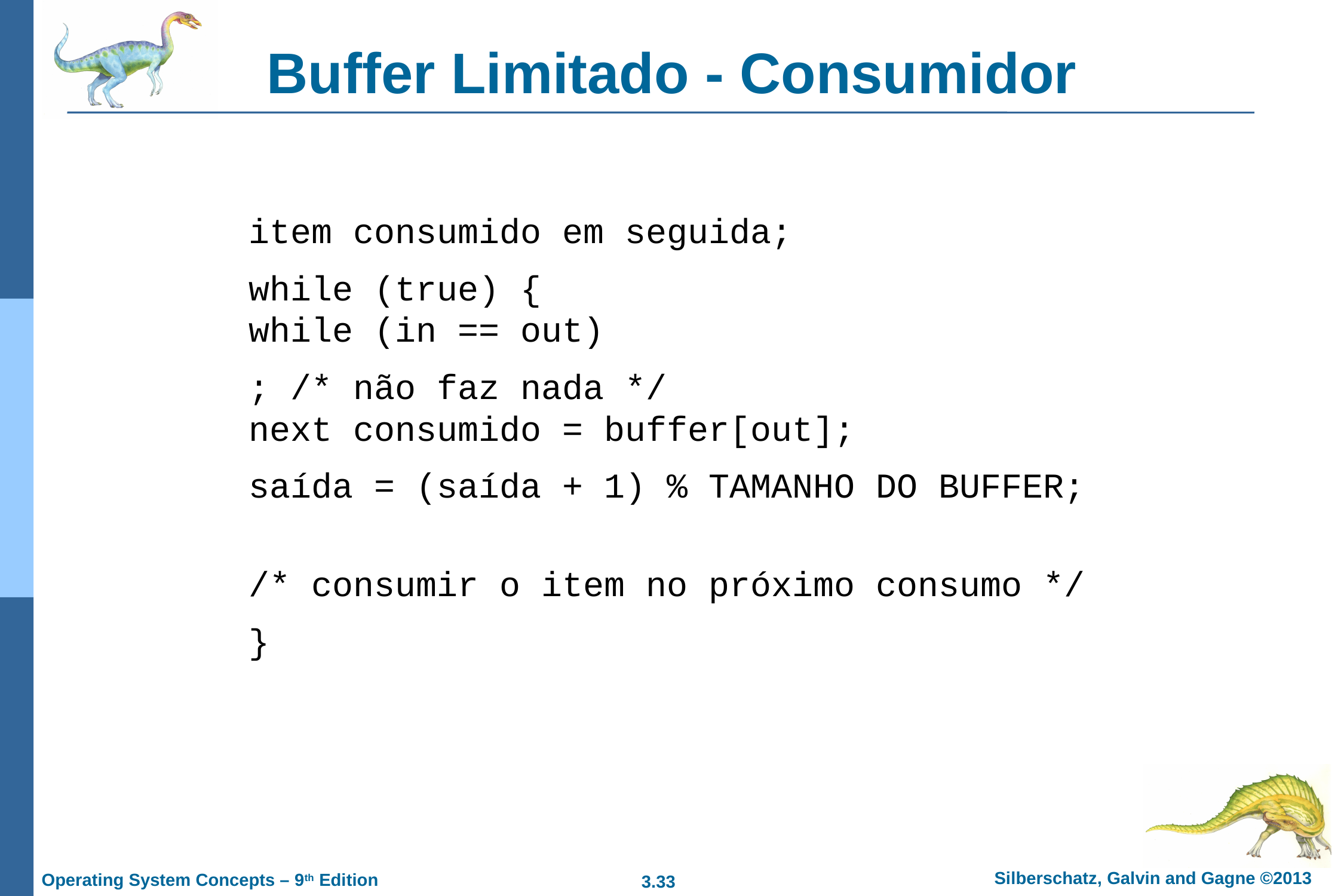

# Buffer Limitado - Consumidor
item consumido em seguida;
while (true) {
while (in == out)
; /* não faz nada */
next consumido = buffer[out];
saída = (saída + 1) % TAMANHO DO BUFFER;
/* consumir o item no próximo consumo */
}